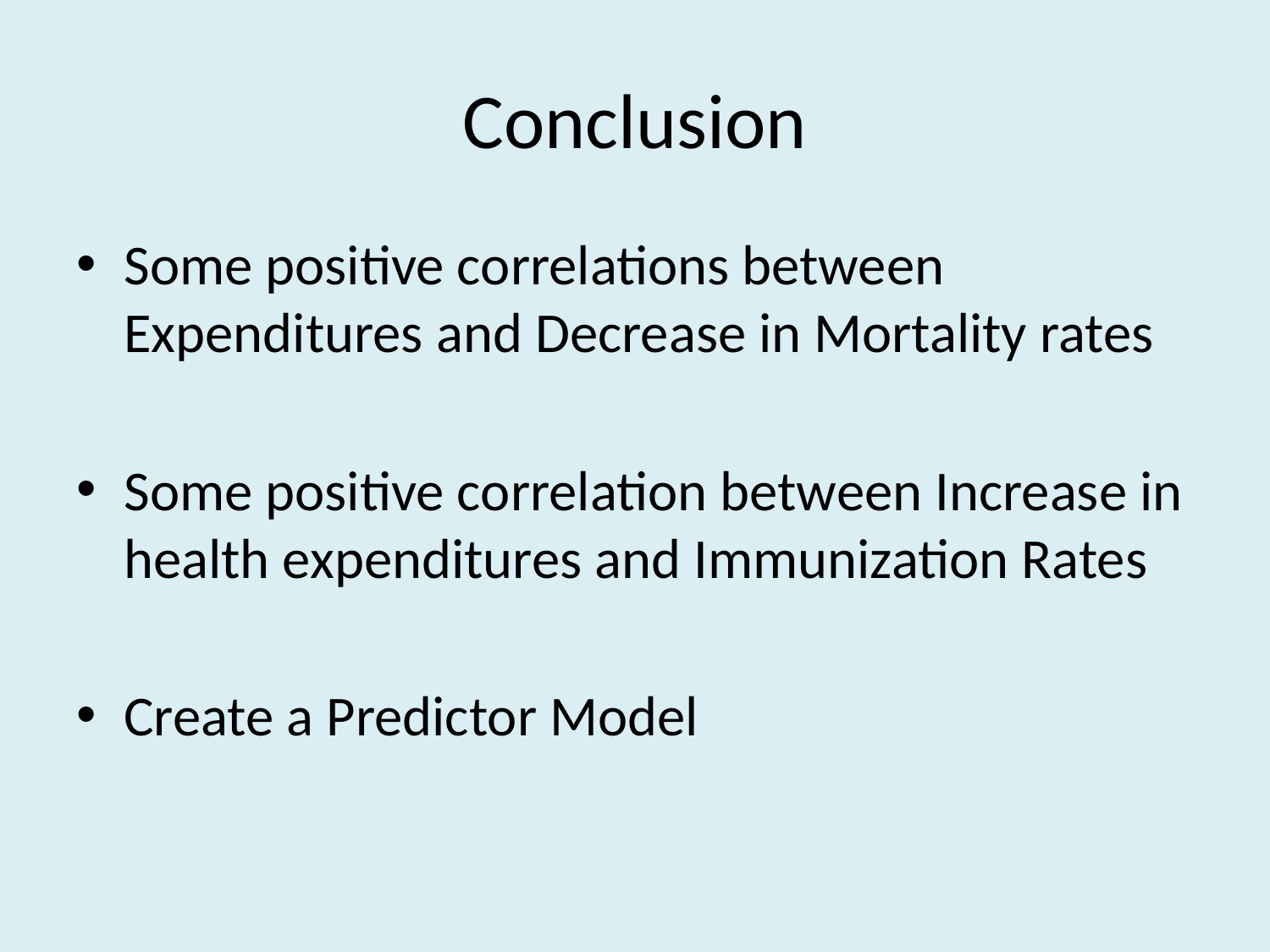

# Conclusion
Some positive correlations between Expenditures and Decrease in Mortality rates

Some positive correlation between Increase in health expenditures and Immunization Rates

Create a Predictor Model